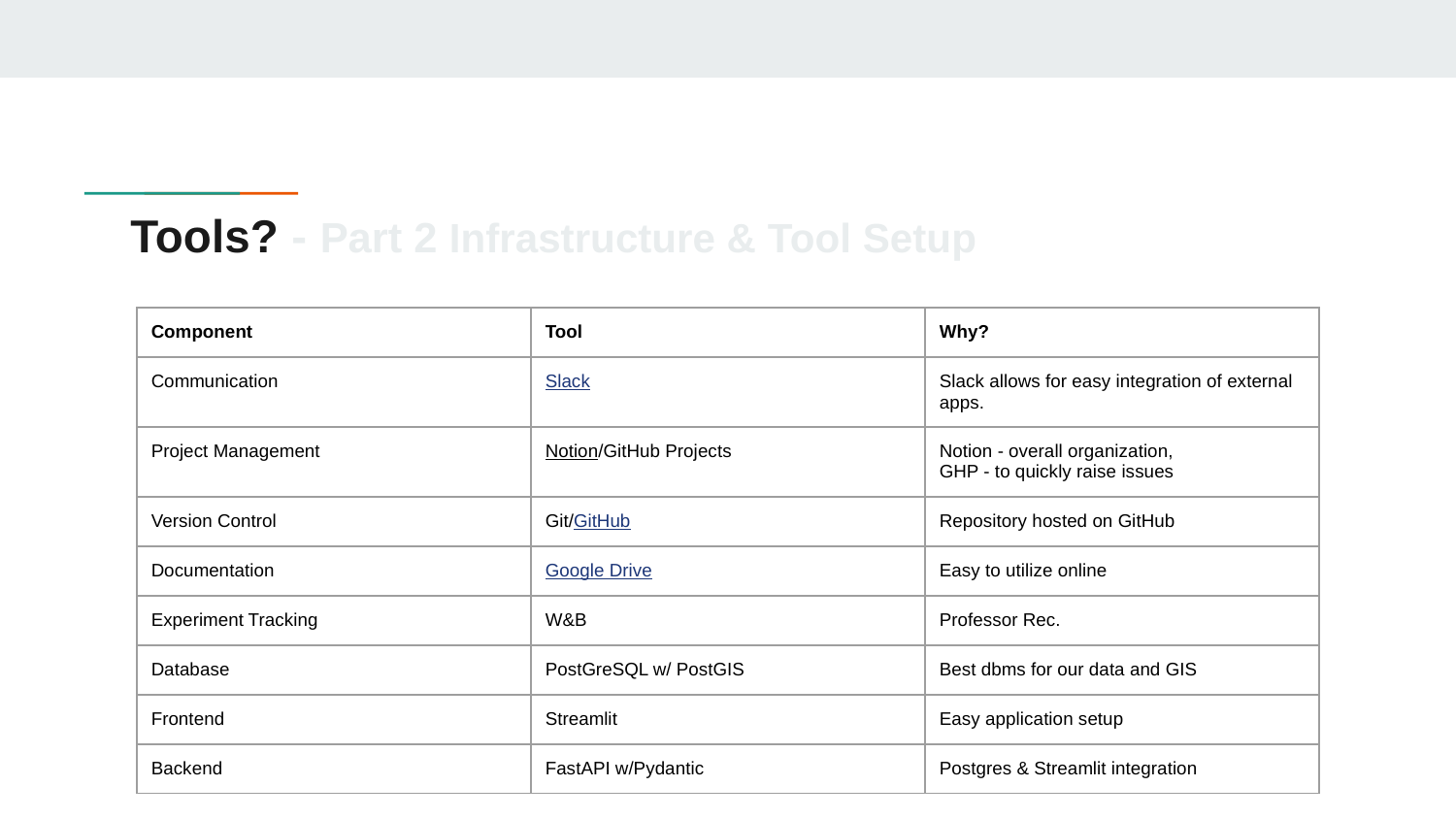

# Tools? - Part 2 Infrastructure & Tool Setup

| Component | Tool | Why? |
| --- | --- | --- |
| Communication | Slack | Slack allows for easy integration of external apps. |
| Project Management | Notion/GitHub Projects | Notion - overall organization, GHP - to quickly raise issues |
| Version Control | Git/GitHub | Repository hosted on GitHub |
| Documentation | Google Drive | Easy to utilize online |
| Experiment Tracking | W&B | Professor Rec. |
| Database | PostGreSQL w/ PostGIS | Best dbms for our data and GIS |
| Frontend | Streamlit | Easy application setup |
| Backend | FastAPI w/Pydantic | Postgres & Streamlit integration |